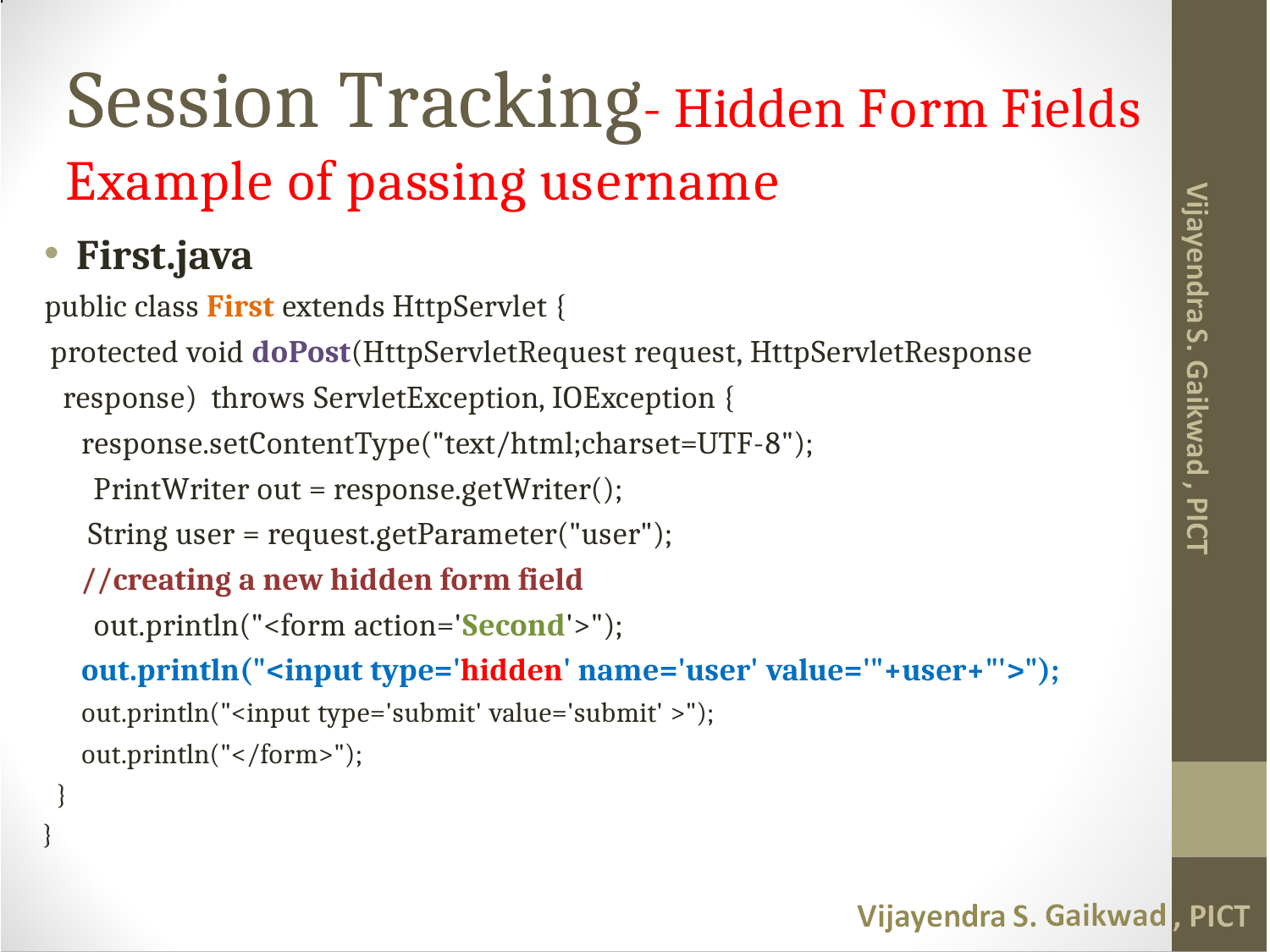

# Session Tracking- Hidden Form Fields  Example of passing username
First.java
public class First extends HttpServlet {
protected void doPost(HttpServletRequest request, HttpServletResponse response)  throws ServletException, IOException {
response.setContentType("text/html;charset=UTF-8");  PrintWriter out = response.getWriter();
String user = request.getParameter("user");
//creating a new hidden form field  out.println("<form action='Second'>");
out.println("<input type='hidden' name='user' value='"+user+"'>");
out.println("<input type='submit' value='submit' >");
out.println("</form>");
}
}